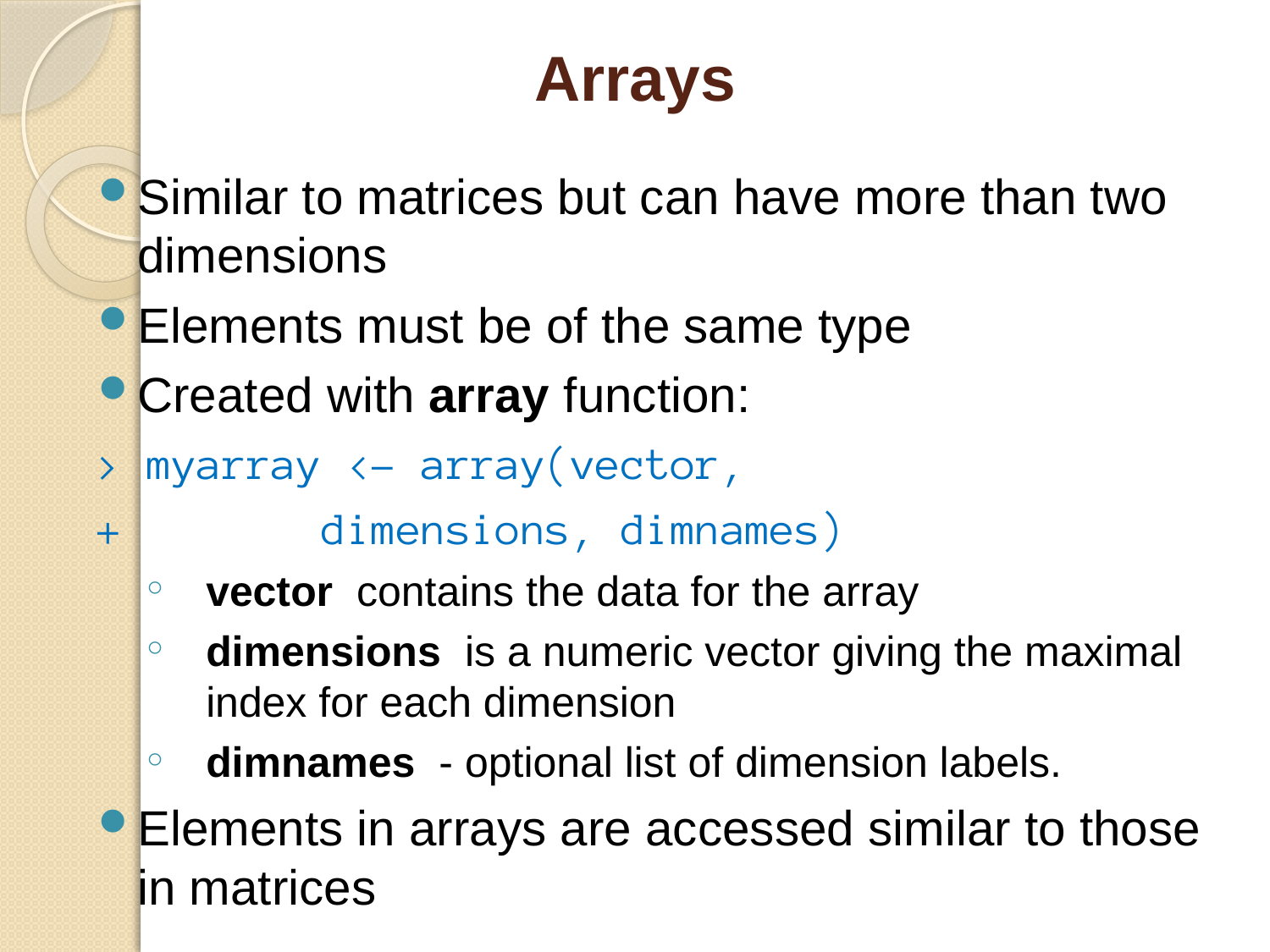

# Arrays
Similar to matrices but can have more than two dimensions
Elements must be of the same type
Created with array function:
> myarray <- array(vector,
+        dimensions, dimnames)
vector  contains the data for the array
dimensions  is a numeric vector giving the maximal index for each dimension
dimnames  - optional list of dimension labels.
Elements in arrays are accessed similar to those in matrices